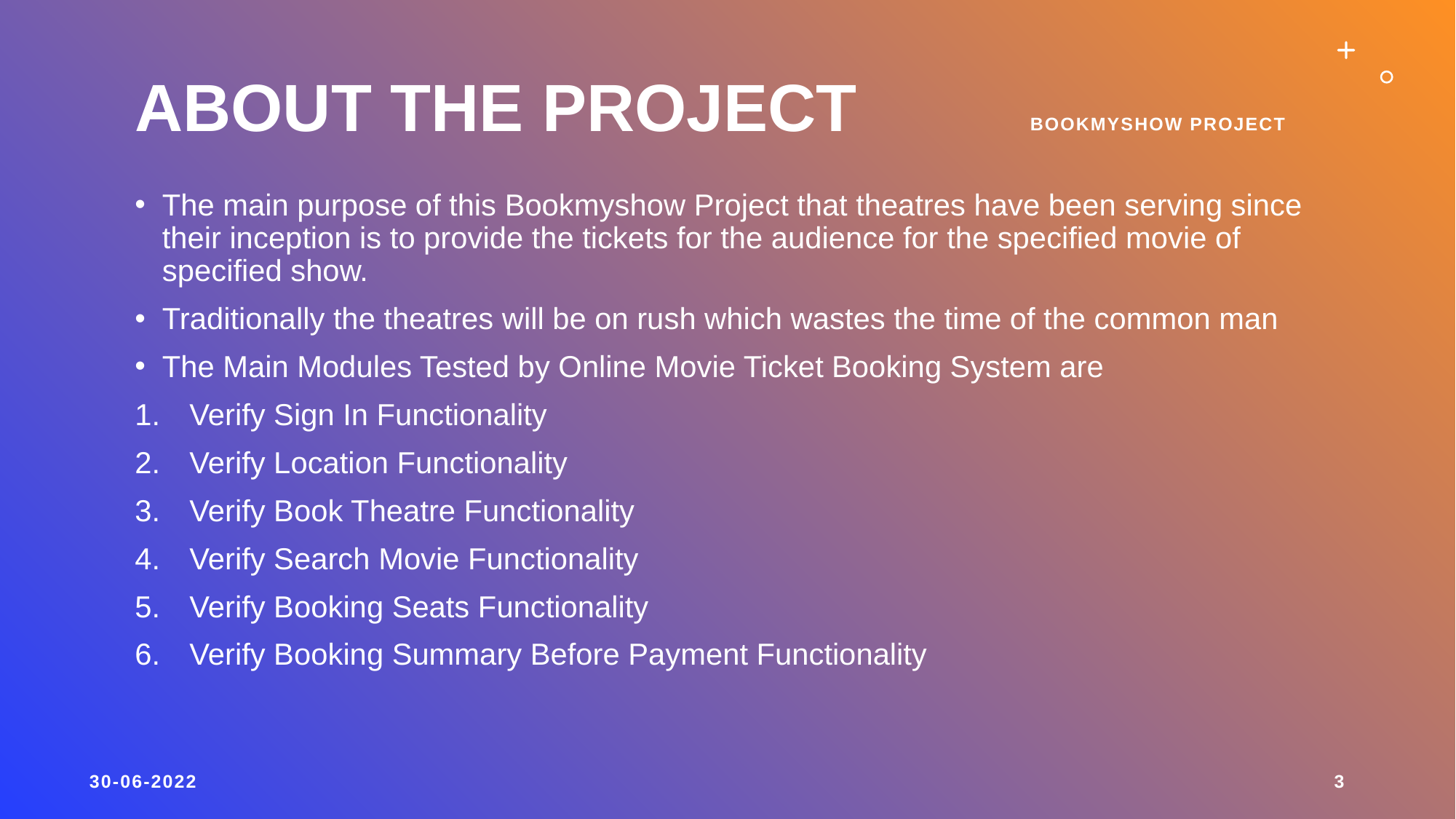

# About the project
Bookmyshow project
The main purpose of this Bookmyshow Project that theatres have been serving since their inception is to provide the tickets for the audience for the specified movie of specified show.
Traditionally the theatres will be on rush which wastes the time of the common man
The Main Modules Tested by Online Movie Ticket Booking System are
Verify Sign In Functionality
Verify Location Functionality
Verify Book Theatre Functionality
Verify Search Movie Functionality
Verify Booking Seats Functionality
Verify Booking Summary Before Payment Functionality
30-06-2022
3